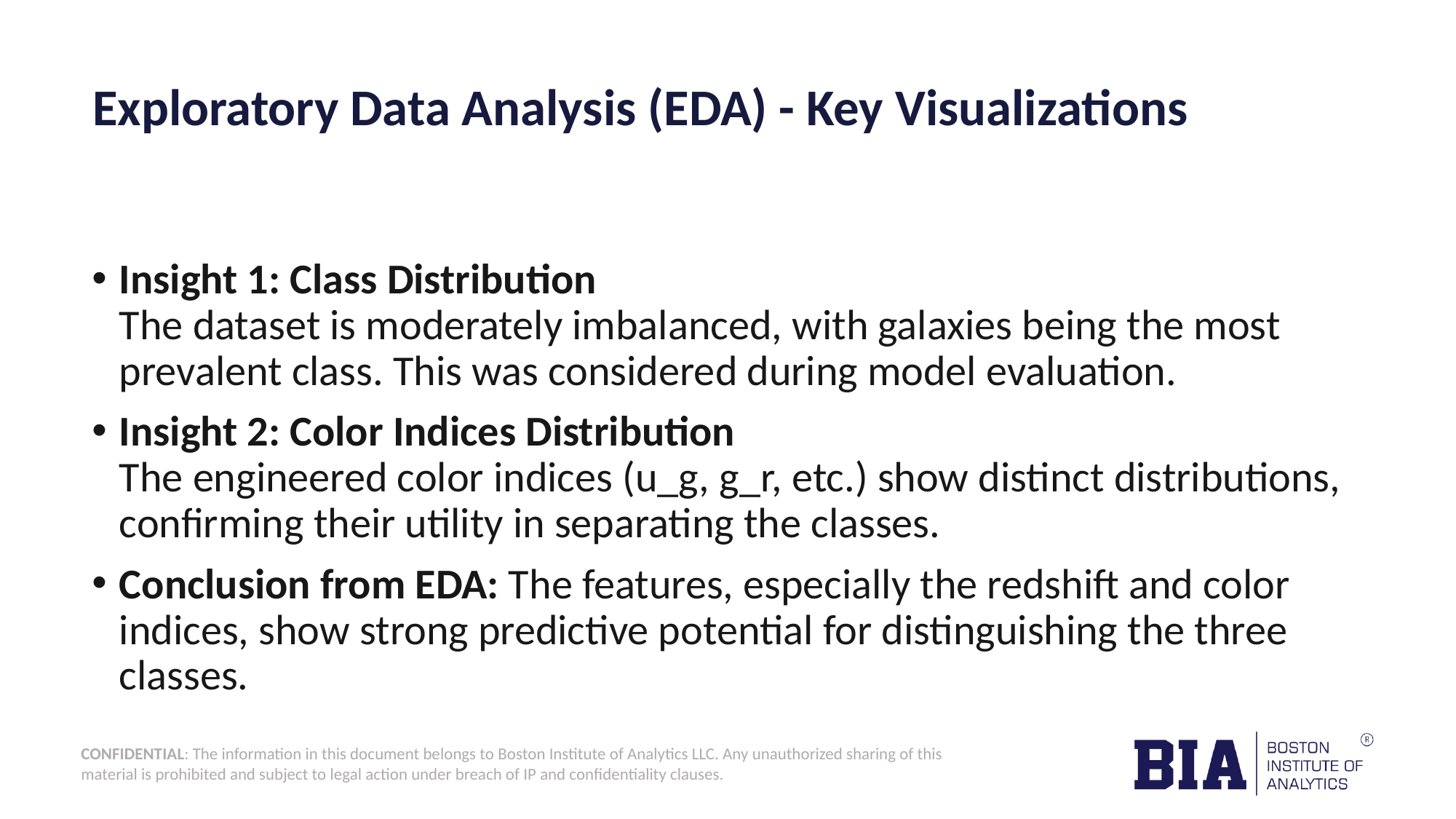

# Exploratory Data Analysis (EDA) - Key Visualizations

Insight 1: Class Distribution
The dataset is moderately imbalanced, with galaxies being the most prevalent class. This was considered during model evaluation.
Insight 2: Color Indices Distribution
The engineered color indices (u_g, g_r, etc.) show distinct distributions, confirming their utility in separating the classes.
Conclusion from EDA: The features, especially the redshift and color indices, show strong predictive potential for distinguishing the three classes.